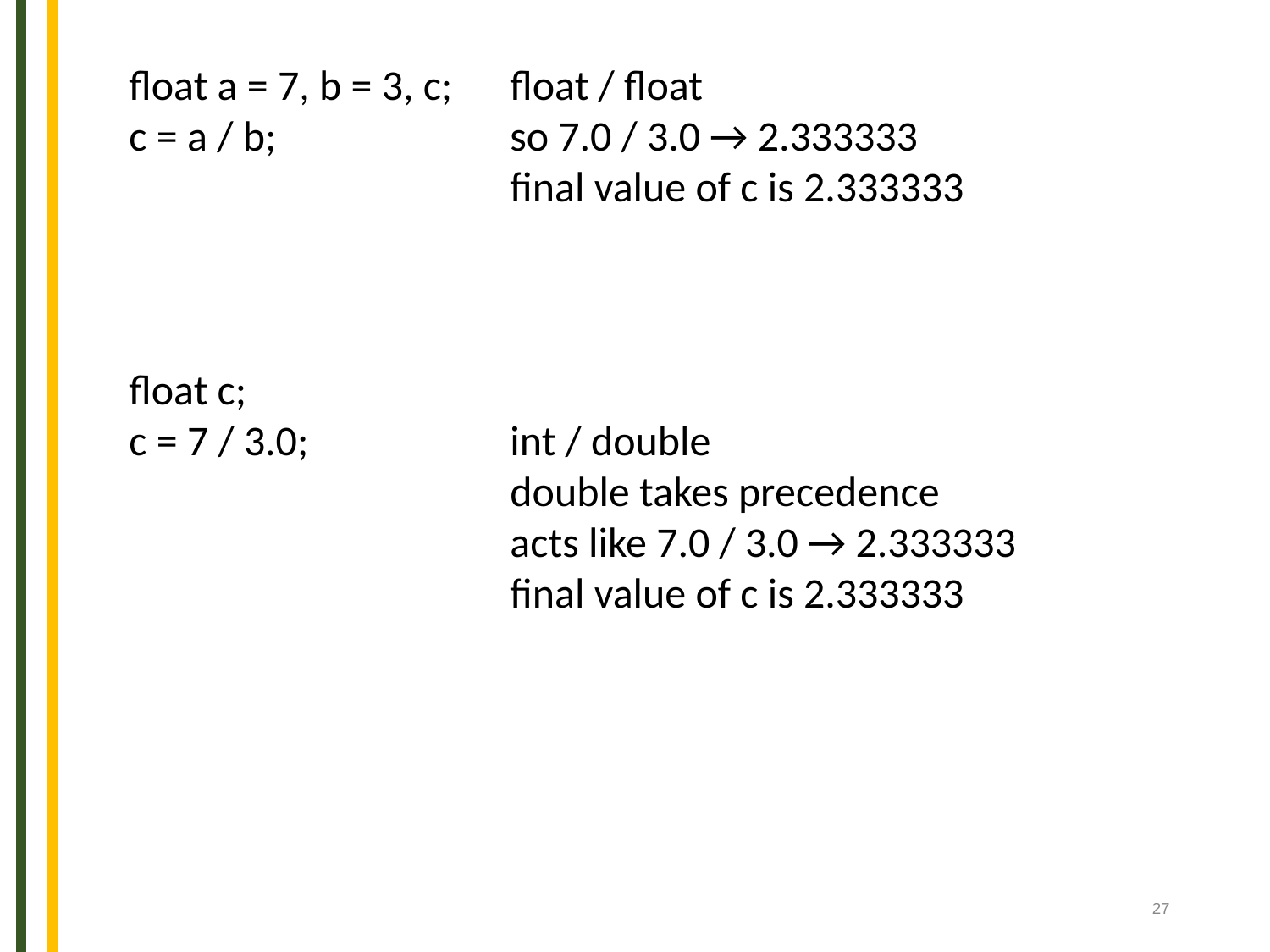

float a = 7, b = 3, c;	float / float
c = a / b;                     	so 7.0 / 3.0 → 2.333333
                                    	final value of c is 2.333333

float c;
c = 7 / 3.0;		int / double
			double takes precedence
                                    	acts like 7.0 / 3.0 → 2.333333
                                    	final value of c is 2.333333

27